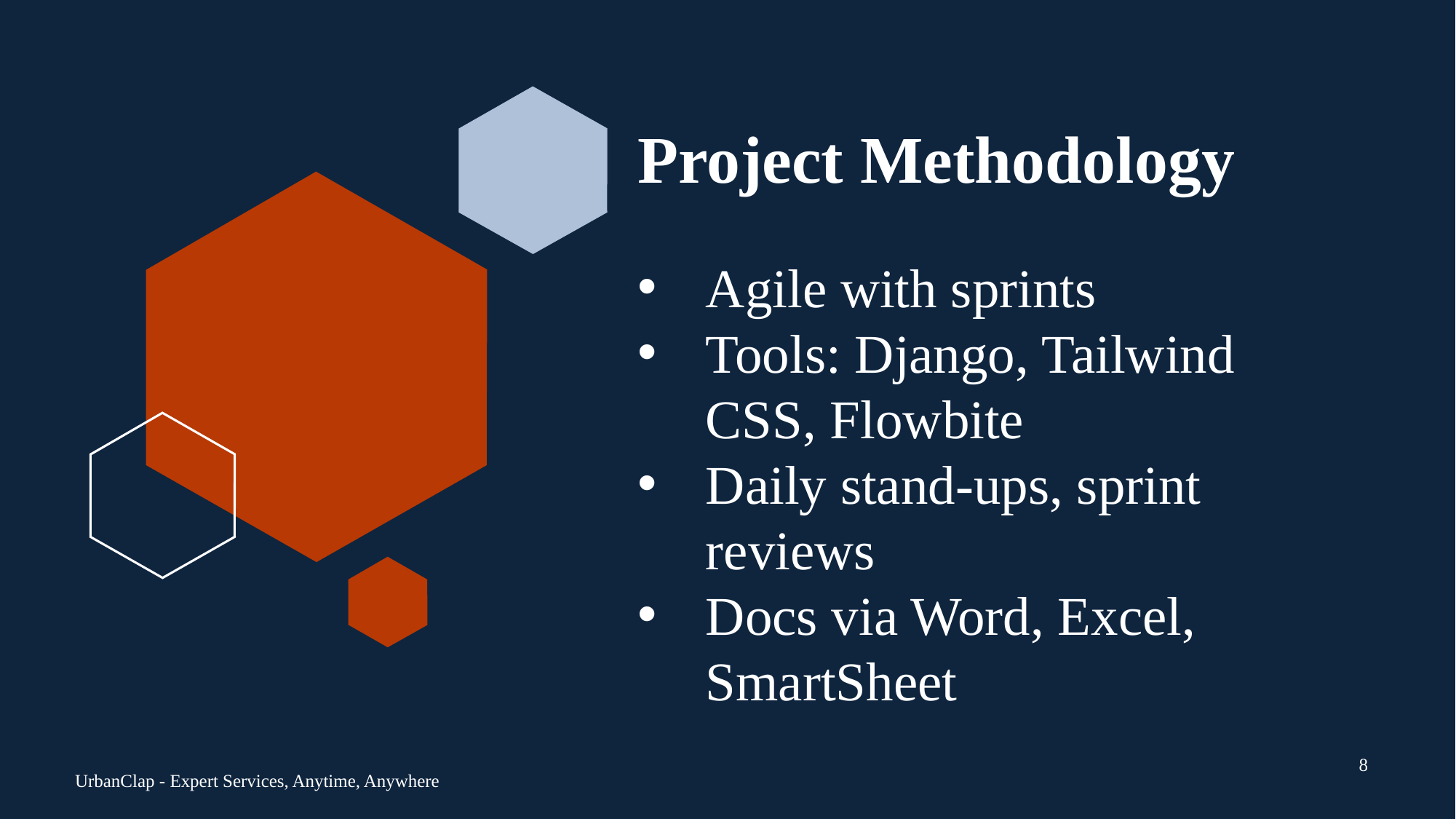

# Project Methodology
Agile with sprints
Tools: Django, Tailwind CSS, Flowbite
Daily stand-ups, sprint reviews
Docs via Word, Excel, SmartSheet
8
UrbanClap - Expert Services, Anytime, Anywhere